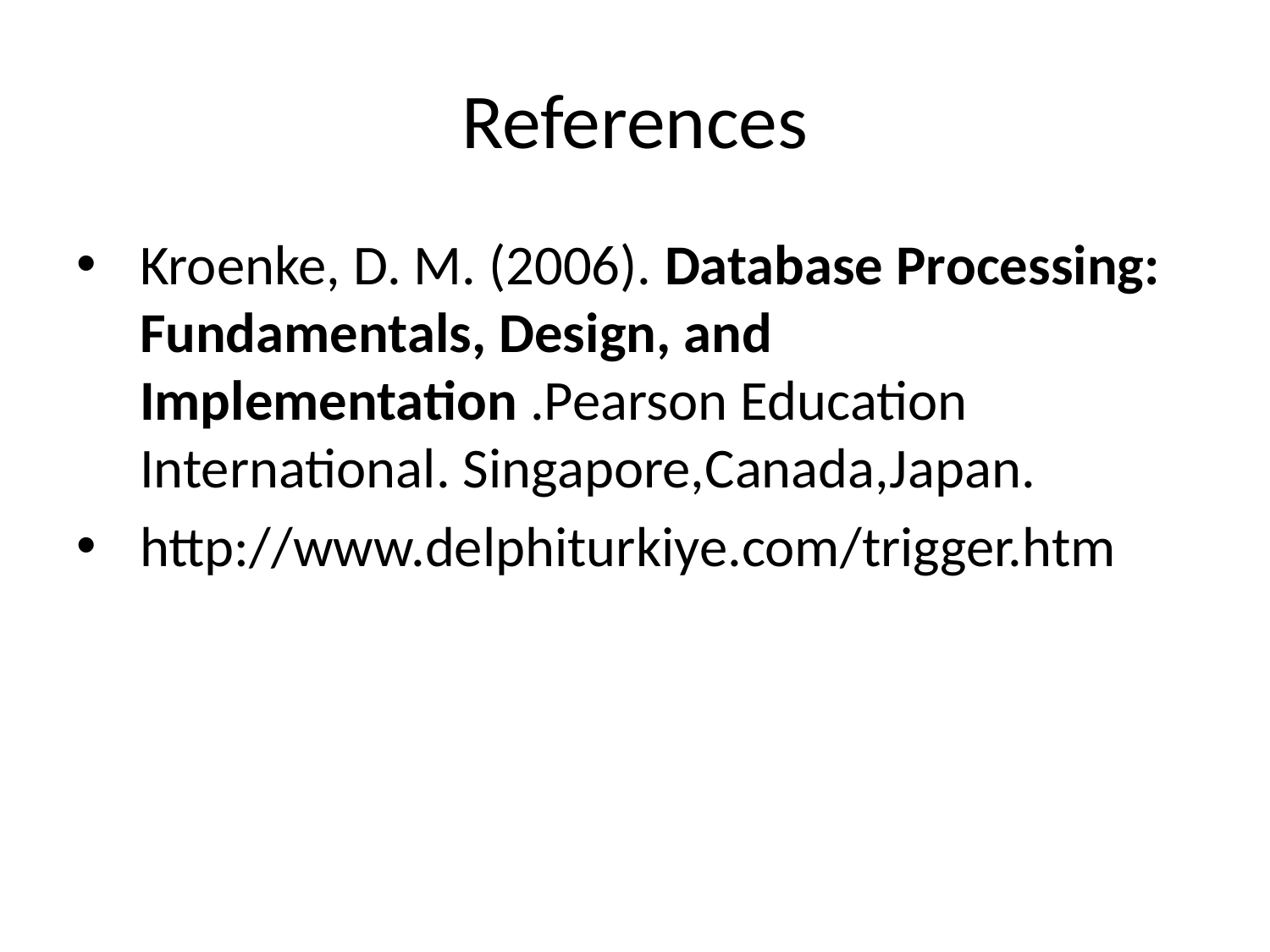

# References
Kroenke, D. M. (2006). Database Processing: Fundamentals, Design, and Implementation .Pearson Education International. Singapore,Canada,Japan.
http://www.delphiturkiye.com/trigger.htm